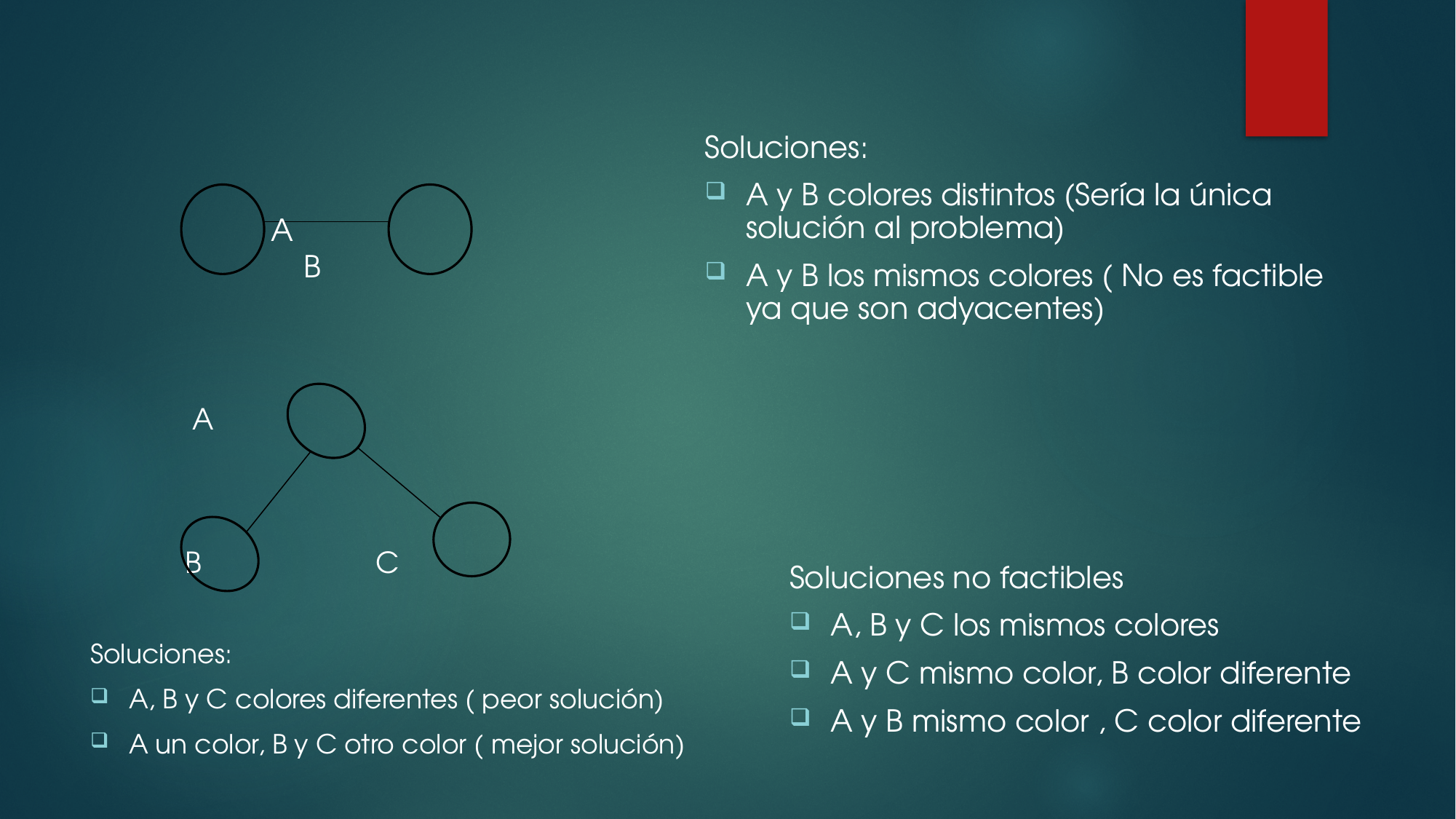

Soluciones:
A y B colores distintos (Sería la única solución al problema)
A y B los mismos colores ( No es factible ya que son adyacentes)

	A			    B

				 A

		B			            C

Soluciones:
A, B y C colores diferentes ( peor solución)
A un color, B y C otro color ( mejor solución)

Soluciones no factibles
A, B y C los mismos colores
A y C mismo color, B color diferente
A y B mismo color , C color diferente